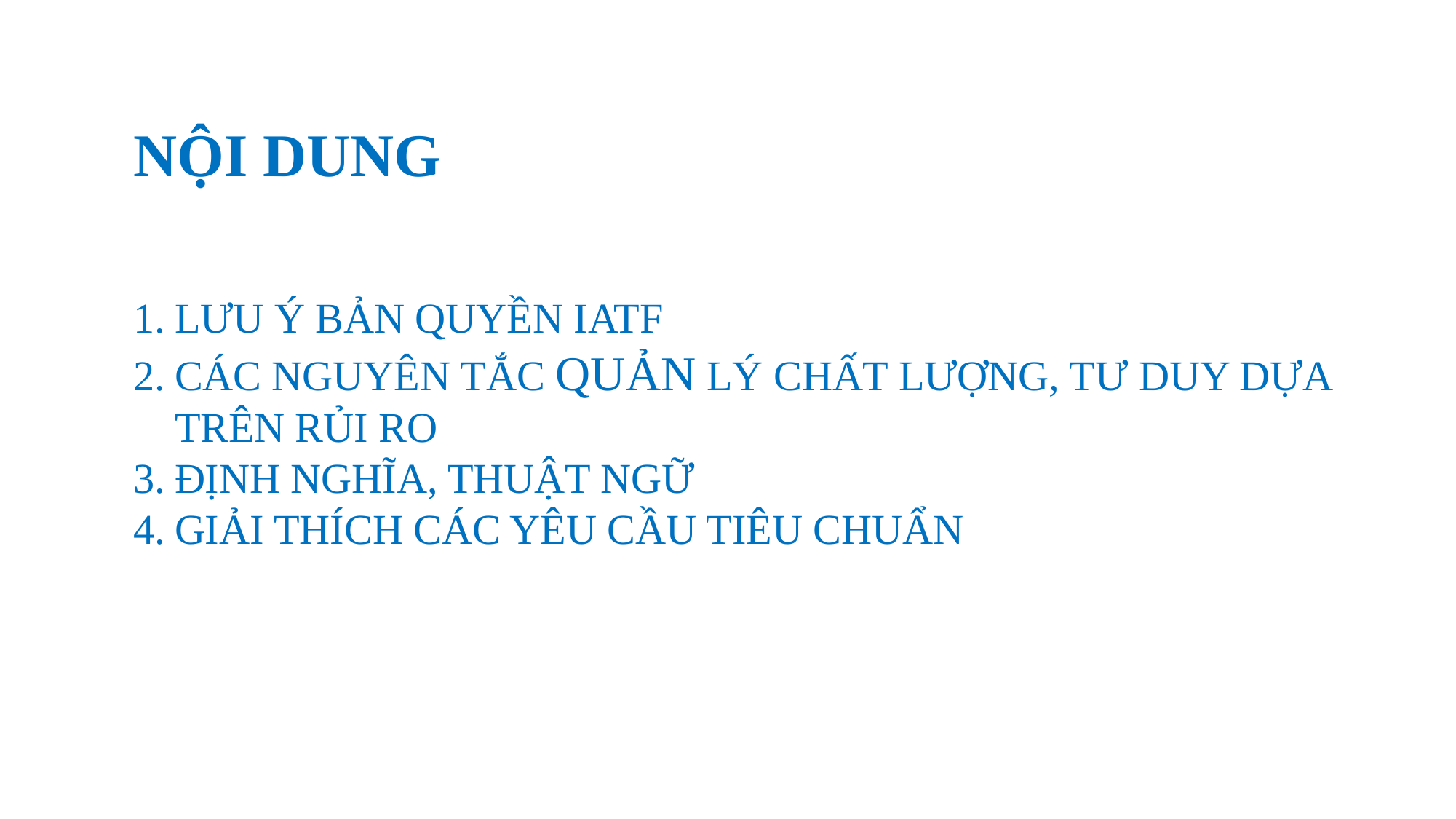

NỘI DUNG

LƯU Ý BẢN QUYỀN IATF
CÁC NGUYÊN TẮC QUẢN LÝ CHẤT LƯỢNG, TƯ DUY DỰA TRÊN RỦI RO
ĐỊNH NGHĨA, THUẬT NGỮ
GIẢI THÍCH CÁC YÊU CẦU TIÊU CHUẨN